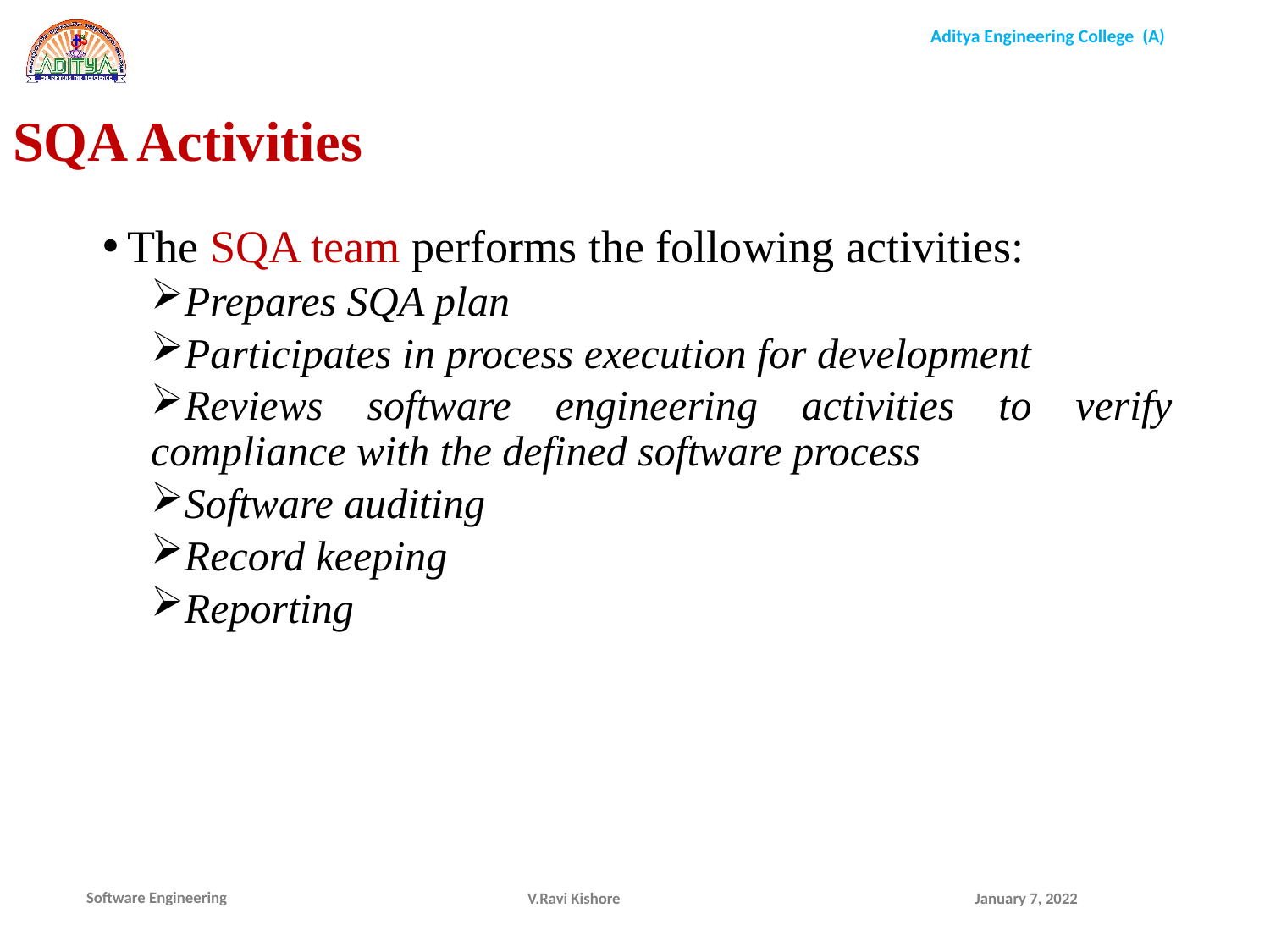

SQA Activities
The SQA team performs the following activities:
Prepares SQA plan
Participates in process execution for development
Reviews software engineering activities to verify compliance with the defined software process
Software auditing
Record keeping
Reporting

V.Ravi Kishore
January 7, 2022